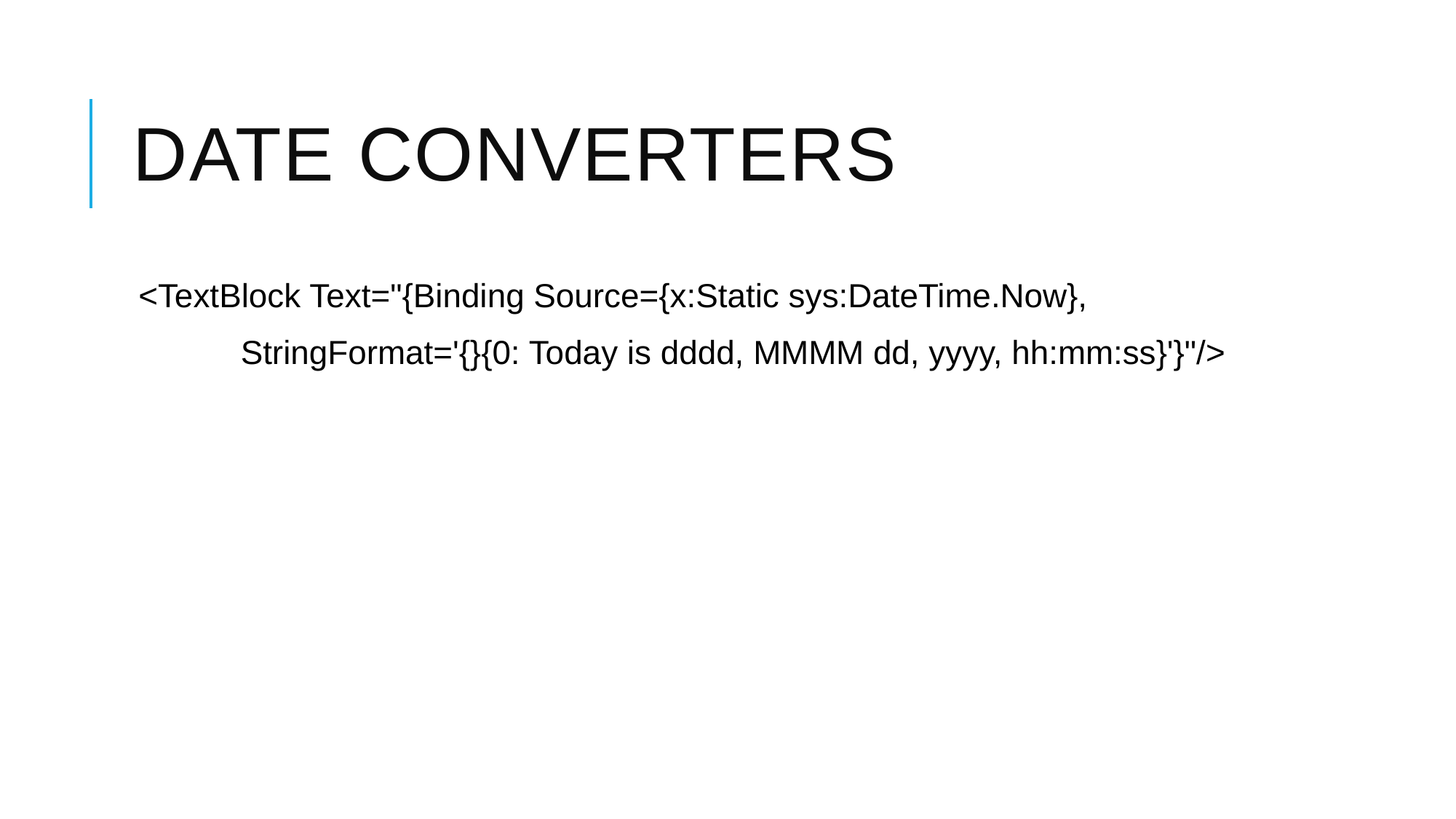

# Date converters
<TextBlock Text="{Binding Source={x:Static sys:DateTime.Now},
           StringFormat='{}{0: Today is dddd, MMMM dd, yyyy, hh:mm:ss}'}"/>